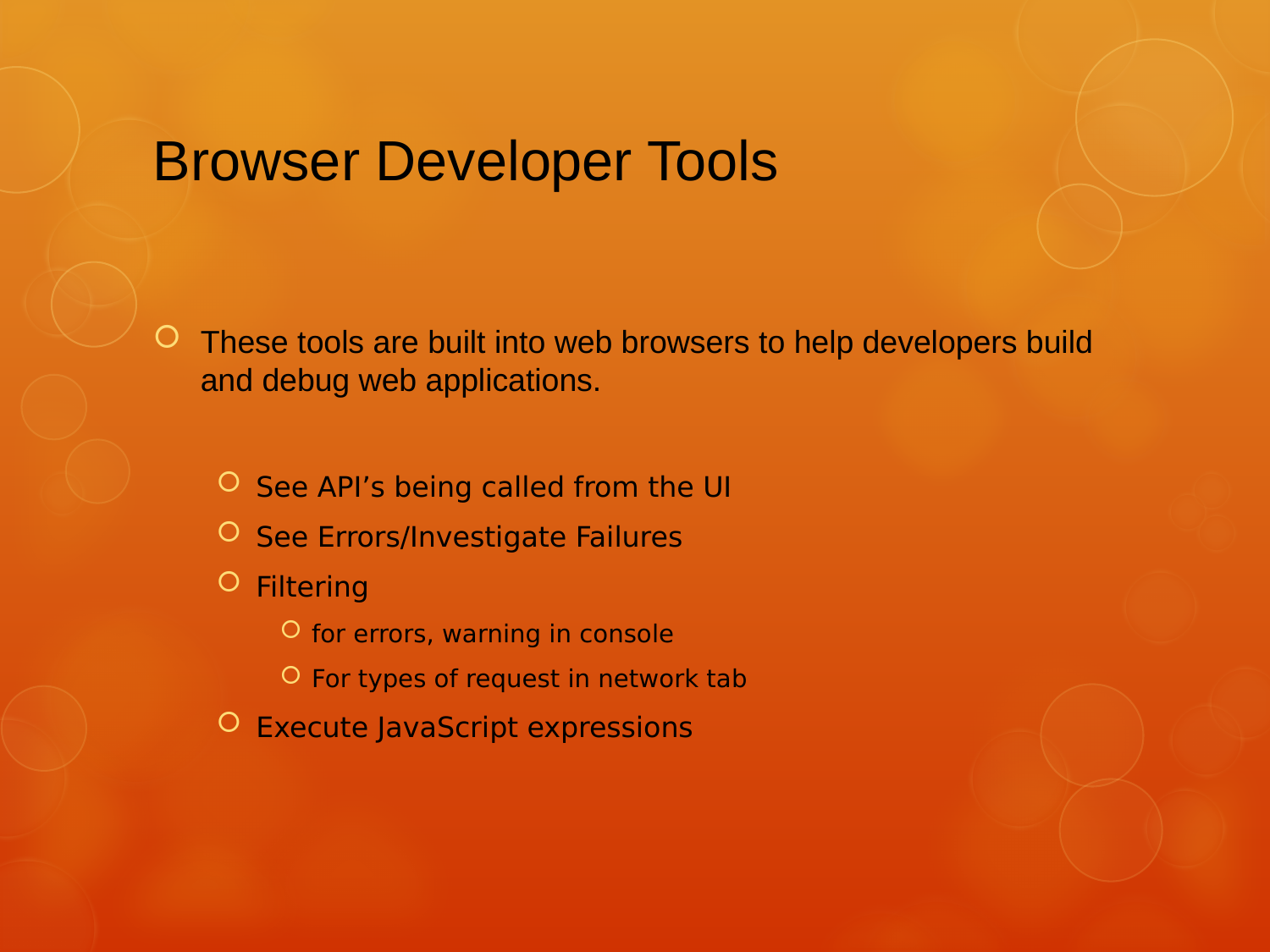

# Browser Developer Tools
These tools are built into web browsers to help developers build and debug web applications.

See API’s being called from the UI
See Errors/Investigate Failures
Filtering
for errors, warning in console
For types of request in network tab
Execute JavaScript expressions